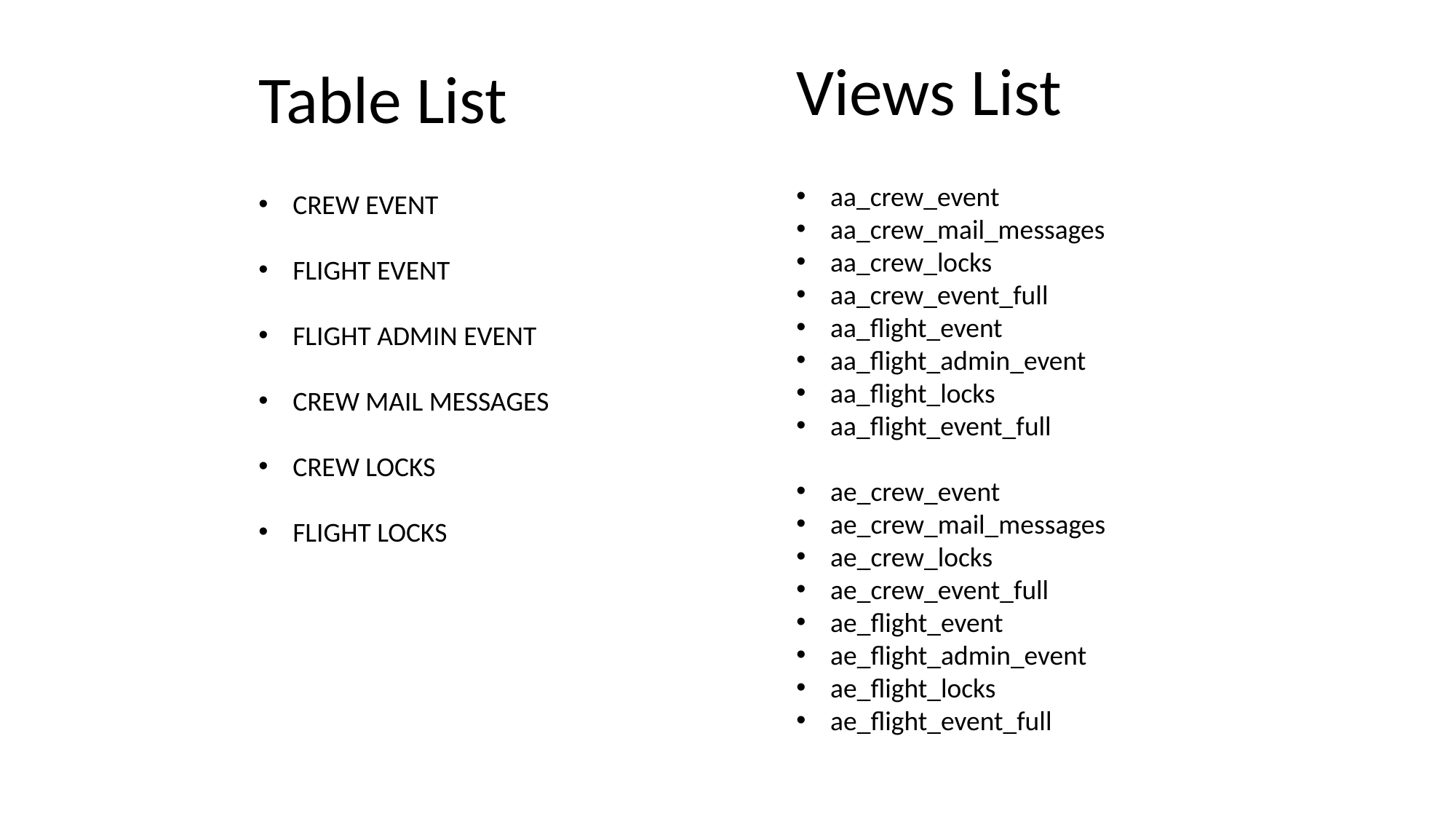

Views List
# Table List
aa_crew_event
aa_crew_mail_messages
aa_crew_locks
aa_crew_event_full
aa_flight_event
aa_flight_admin_event
aa_flight_locks
aa_flight_event_full

ae_crew_event
ae_crew_mail_messages
ae_crew_locks
ae_crew_event_full
ae_flight_event
ae_flight_admin_event
ae_flight_locks
ae_flight_event_full
CREW EVENT

FLIGHT EVENT

FLIGHT ADMIN EVENT

CREW MAIL MESSAGES

CREW LOCKS

FLIGHT LOCKS